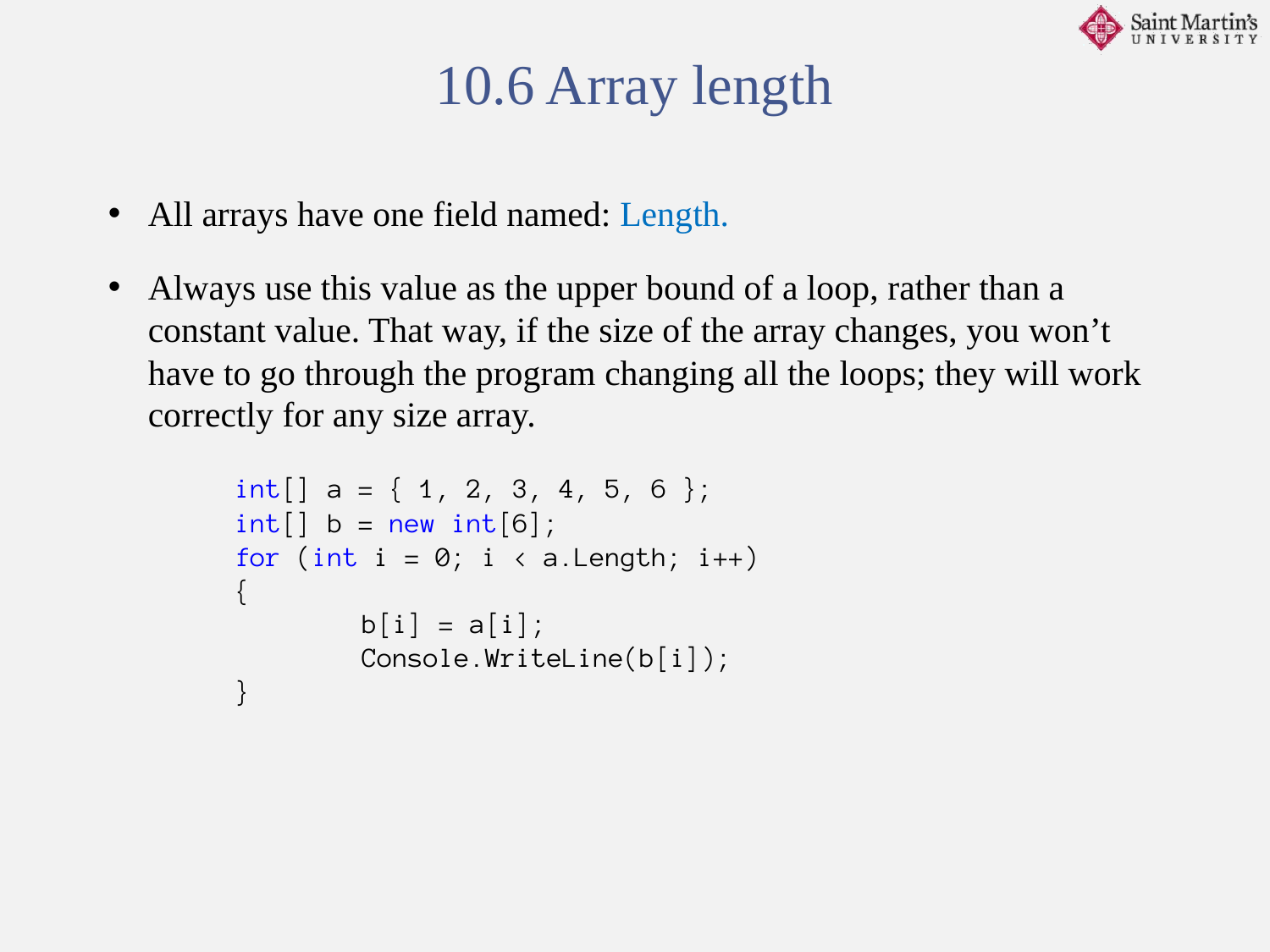

10.6 Array length
All arrays have one field named: Length.
Always use this value as the upper bound of a loop, rather than a constant value. That way, if the size of the array changes, you won’t have to go through the program changing all the loops; they will work correctly for any size array.
	int[] a = { 1, 2, 3, 4, 5, 6 };
	int[] b = new int[6];
	for (int i = 0; i < a.Length; i++)
	{
		b[i] = a[i];
		Console.WriteLine(b[i]);
	}